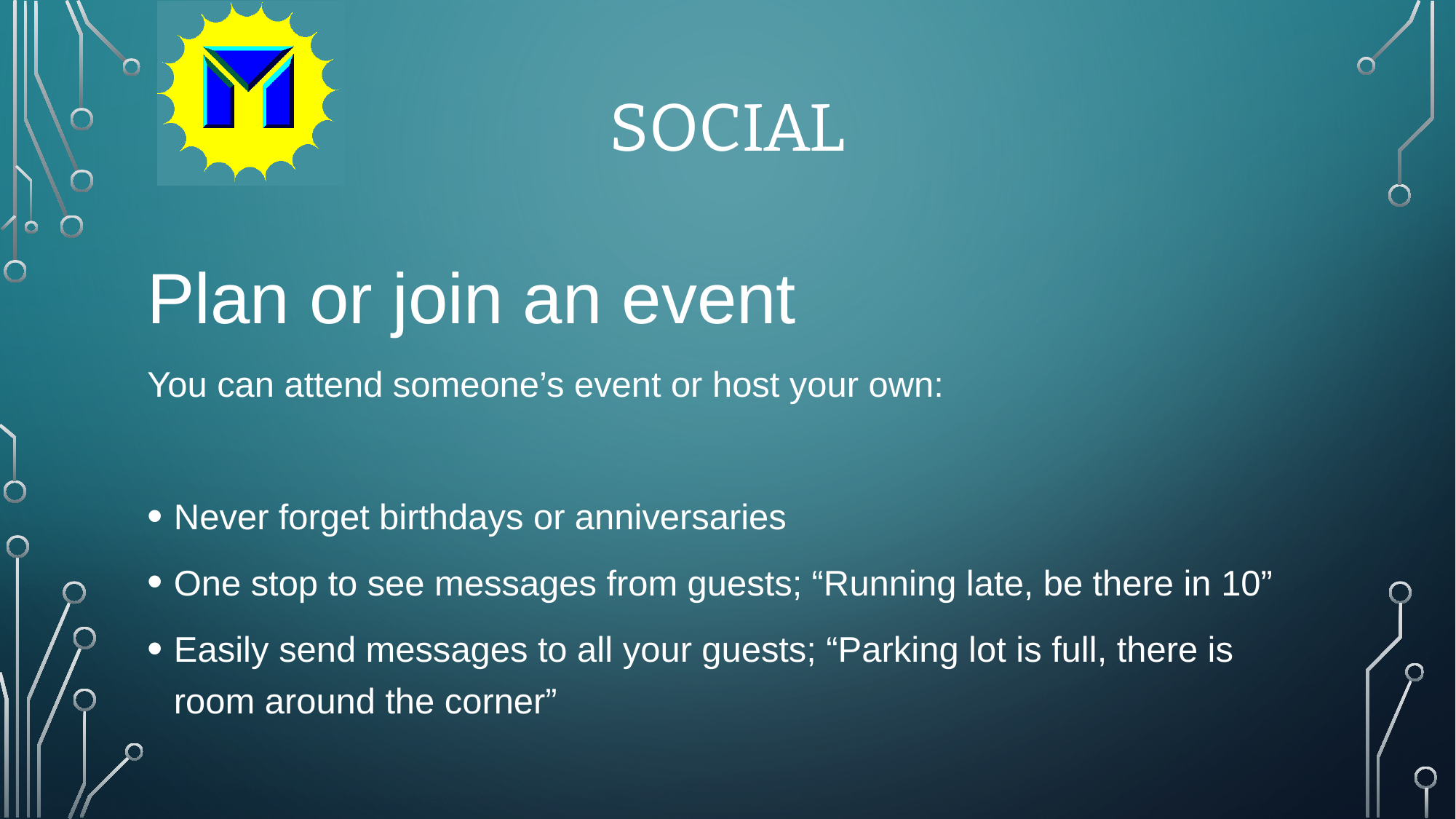

# Social
Plan or join an event
You can attend someone’s event or host your own:

Never forget birthdays or anniversaries
One stop to see messages from guests; “Running late, be there in 10”
Easily send messages to all your guests; “Parking lot is full, there is room around the corner”